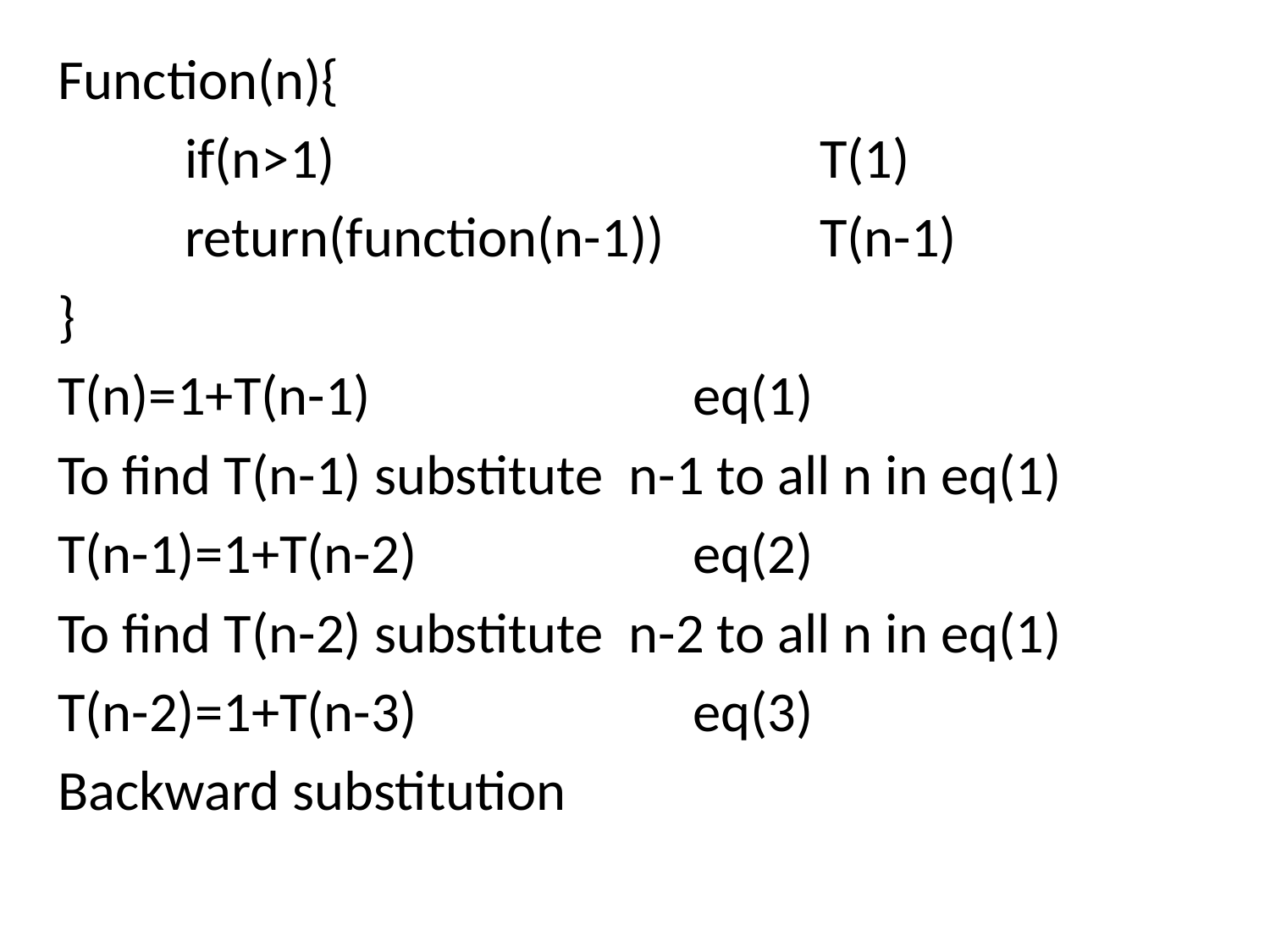

Function(n){
	if(n>1)				T(1)
	return(function(n-1))		T(n-1)
}
T(n)=1+T(n-1)			eq(1)
To find T(n-1) substitute  n-1 to all n in eq(1)
T(n-1)=1+T(n-2)			eq(2)
To find T(n-2) substitute  n-2 to all n in eq(1)
T(n-2)=1+T(n-3)			eq(3)
Backward substitution